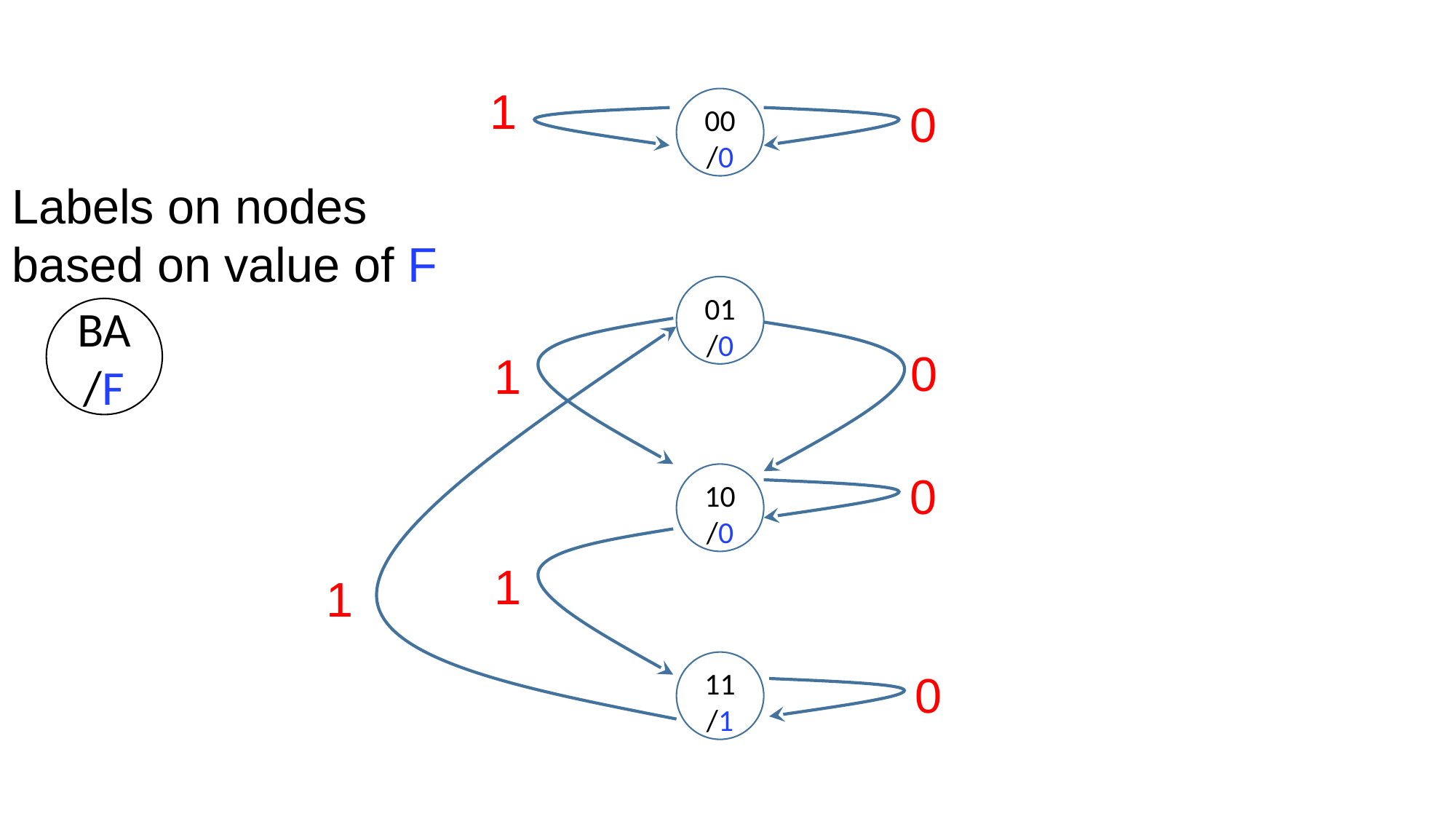

1
00
/0
0

Labels on nodes based on value of F
01
/0
BA
/F

0
1
0
10
/0

1
1
11
/1
0